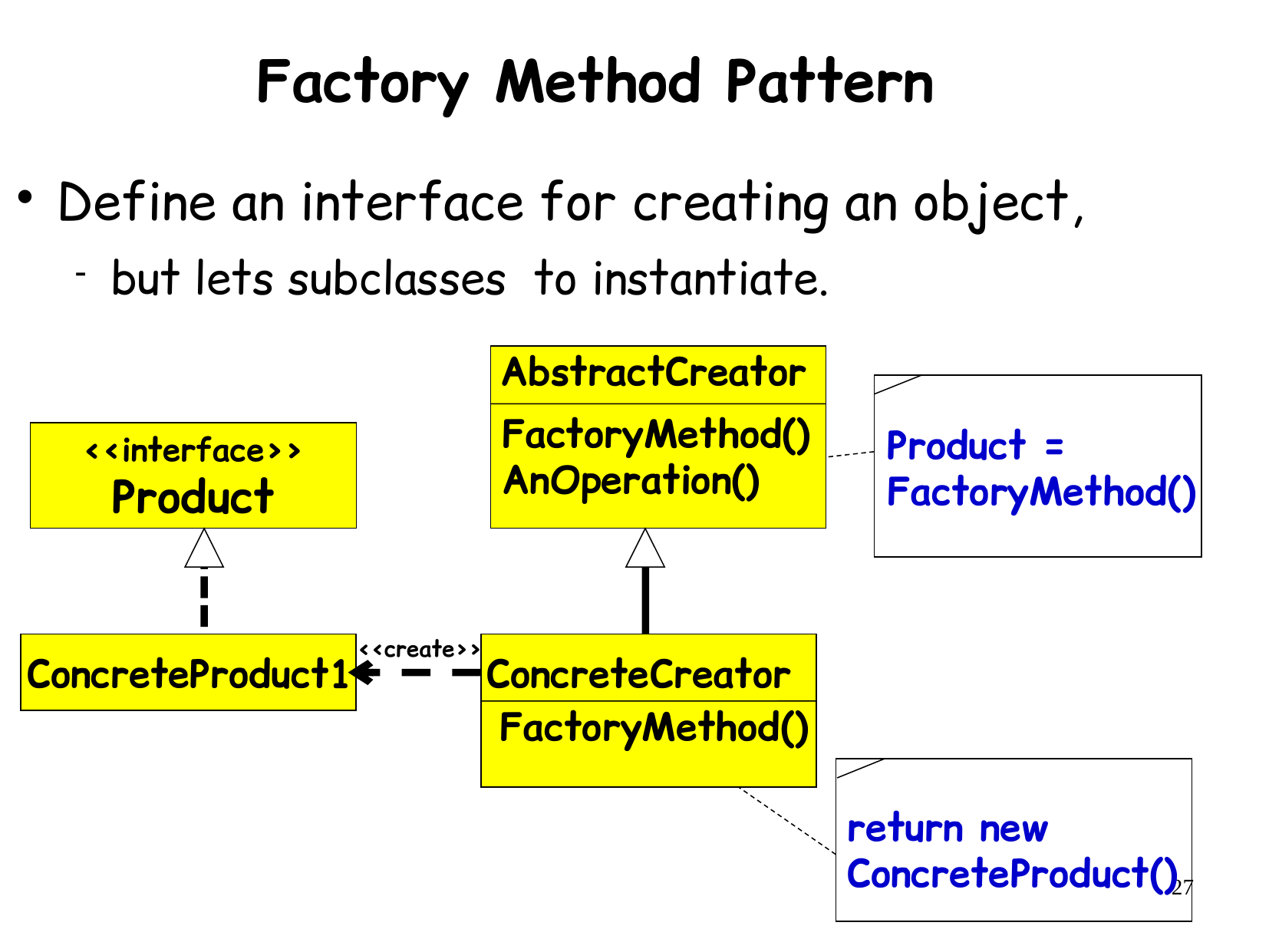

Factory Method Pattern

Define an interface for creating an object,
but lets subclasses  to instantiate.

AbstractCreator

FactoryMethod()
AnOperation()
Product =
FactoryMethod()
<<interface>>
Product

<<create>>

ConcreteProduct1

ConcreteCreator

FactoryMethod()

return new
ConcreteProduct()